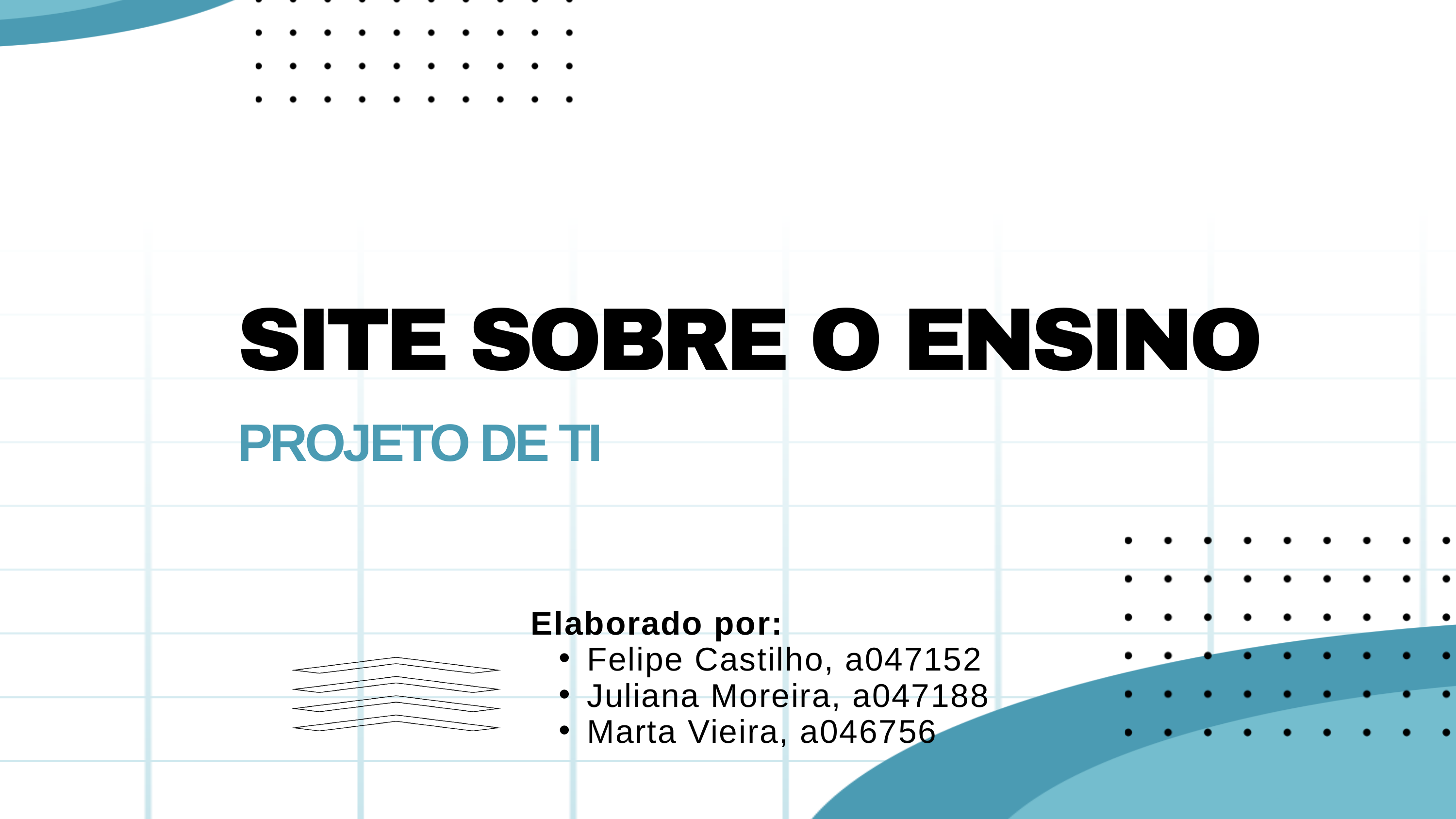

SITE SOBRE O ENSINO
PROJETO DE TI

Elaborado por:
Felipe Castilho, a047152
Juliana Moreira, a047188
Marta Vieira, a046756